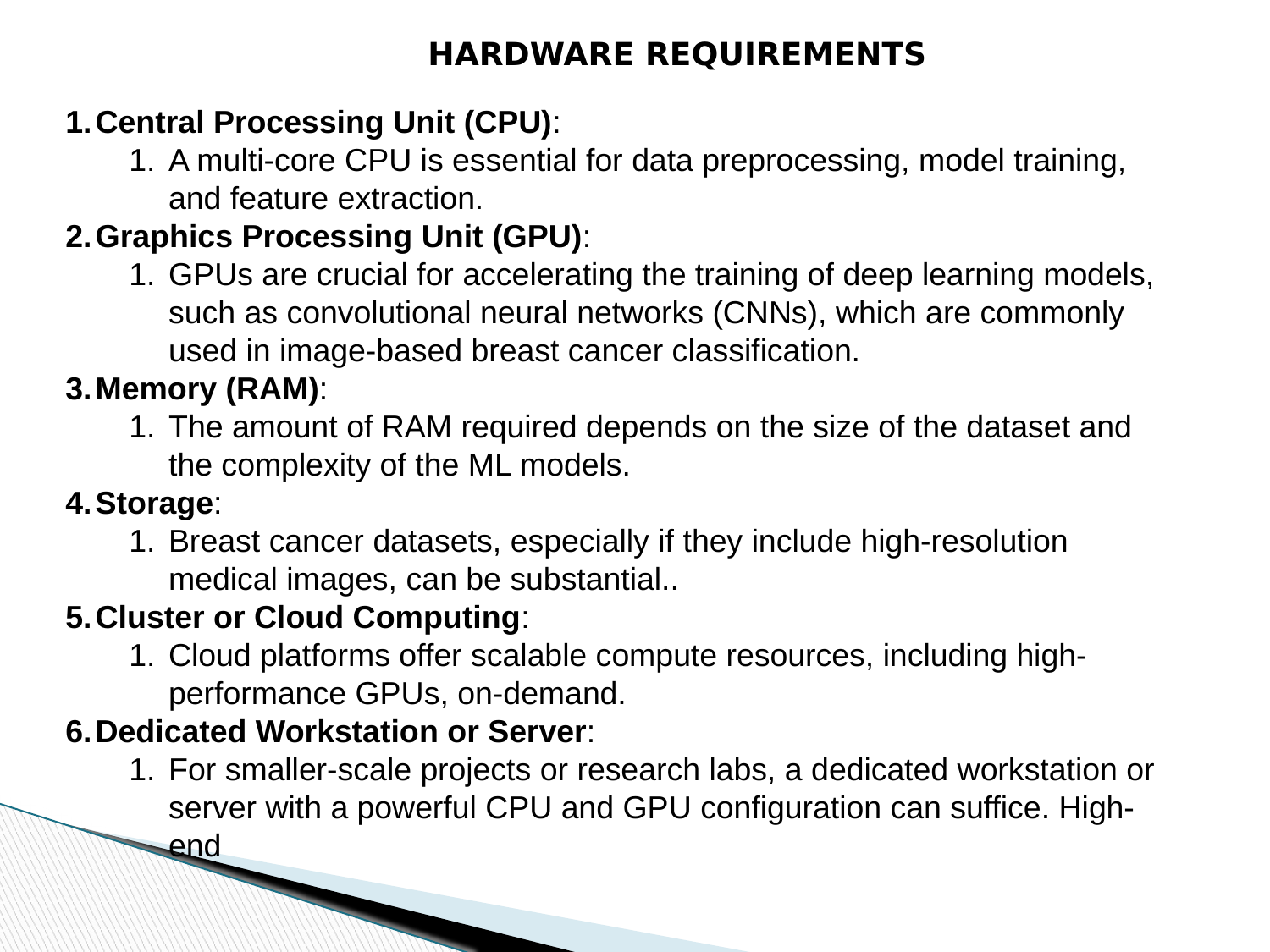

HARDWARE REQUIREMENTS

Central Processing Unit (CPU):
A multi-core CPU is essential for data preprocessing, model training, and feature extraction.
Graphics Processing Unit (GPU):
GPUs are crucial for accelerating the training of deep learning models, such as convolutional neural networks (CNNs), which are commonly used in image-based breast cancer classification.
Memory (RAM):
The amount of RAM required depends on the size of the dataset and the complexity of the ML models.
Storage:
Breast cancer datasets, especially if they include high-resolution medical images, can be substantial..
Cluster or Cloud Computing:
Cloud platforms offer scalable compute resources, including high-performance GPUs, on-demand.
Dedicated Workstation or Server:
For smaller-scale projects or research labs, a dedicated workstation or server with a powerful CPU and GPU configuration can suffice. High-end